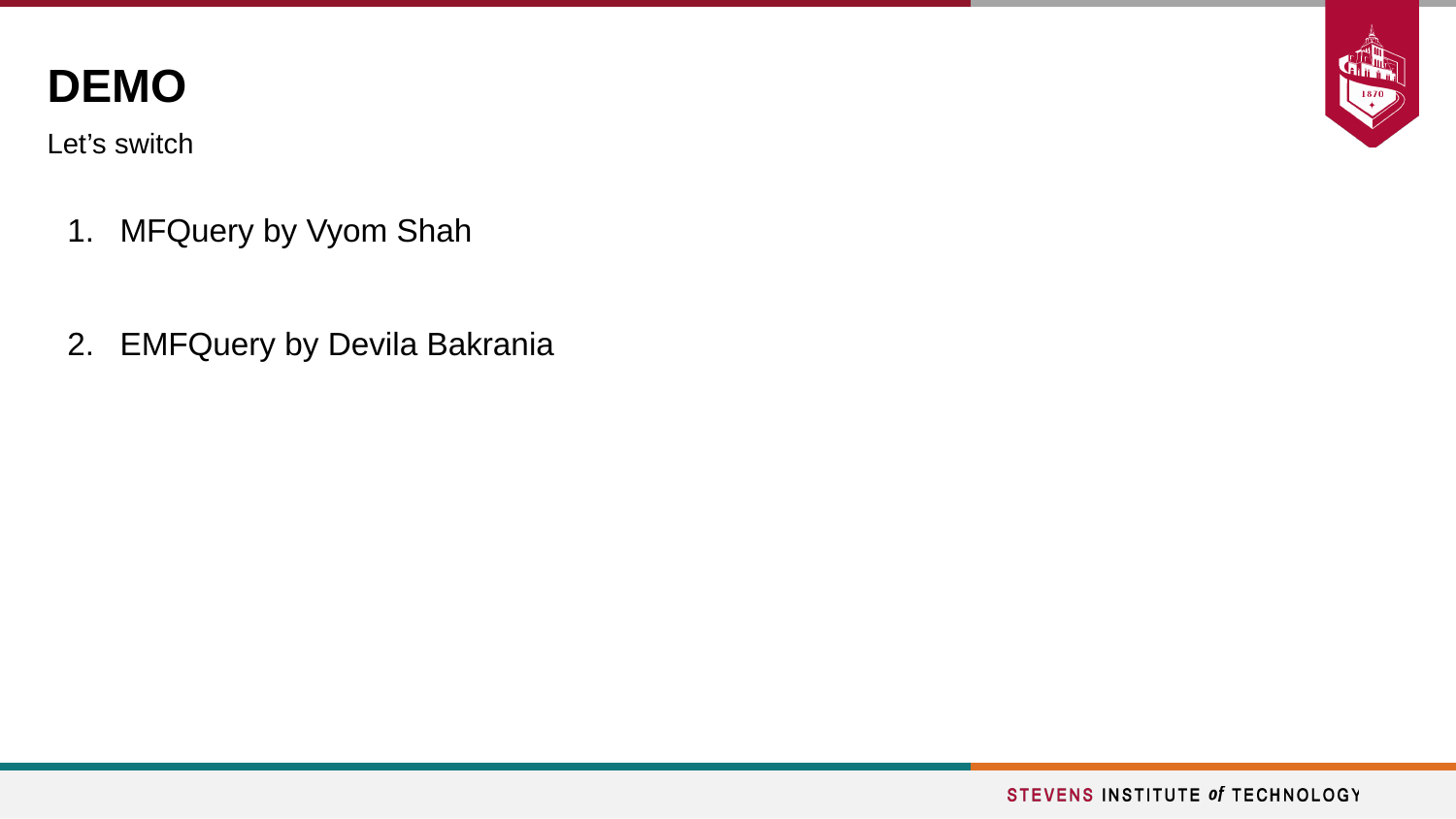

# DEMO
Let’s switch
MFQuery by Vyom Shah

EMFQuery by Devila Bakrania